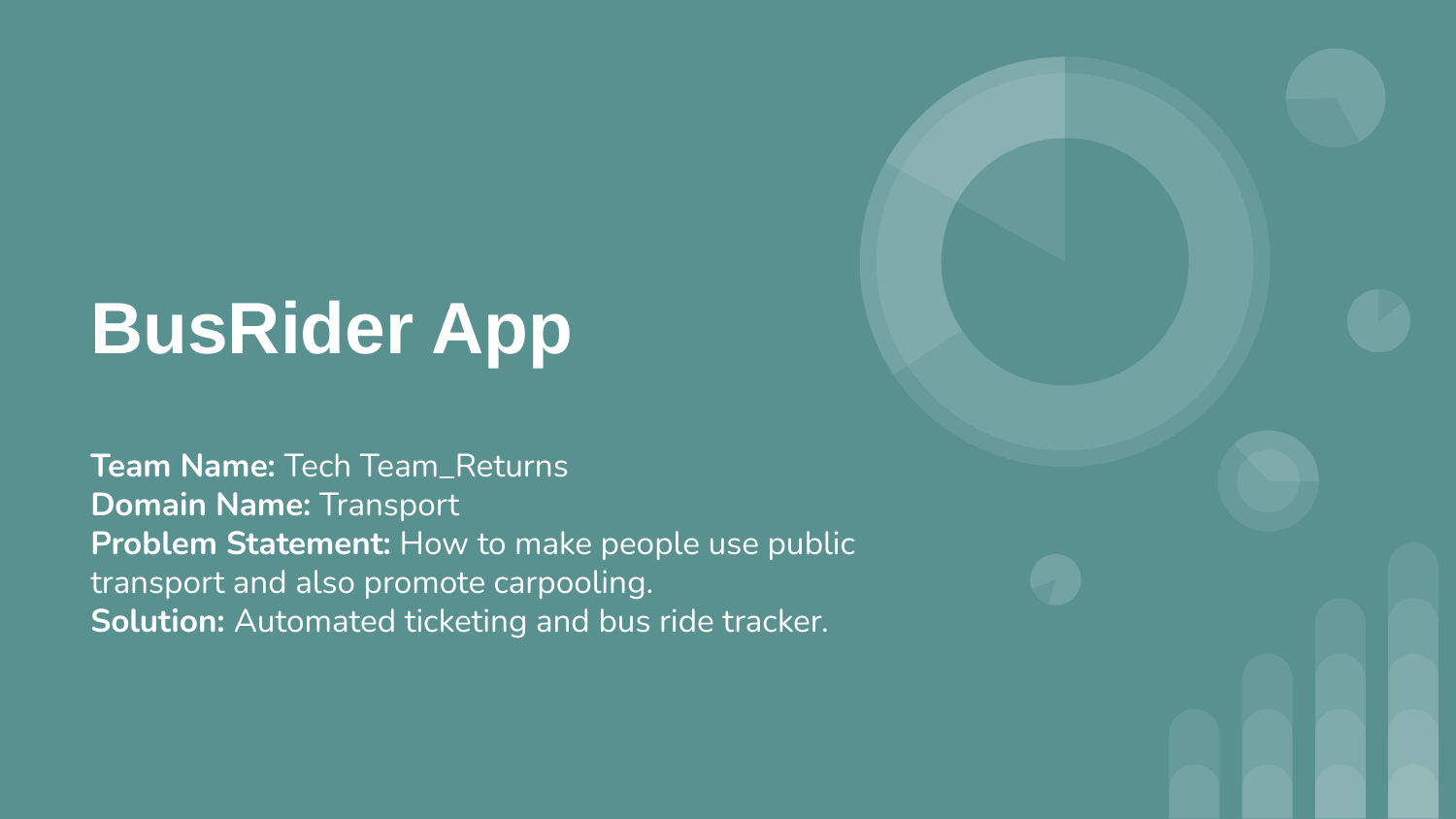

# BusRider App
Team Name: Tech Team_Returns
Domain Name: Transport
Problem Statement: How to make people use public transport and also promote carpooling.
Solution: Automated ticketing and bus ride tracker.